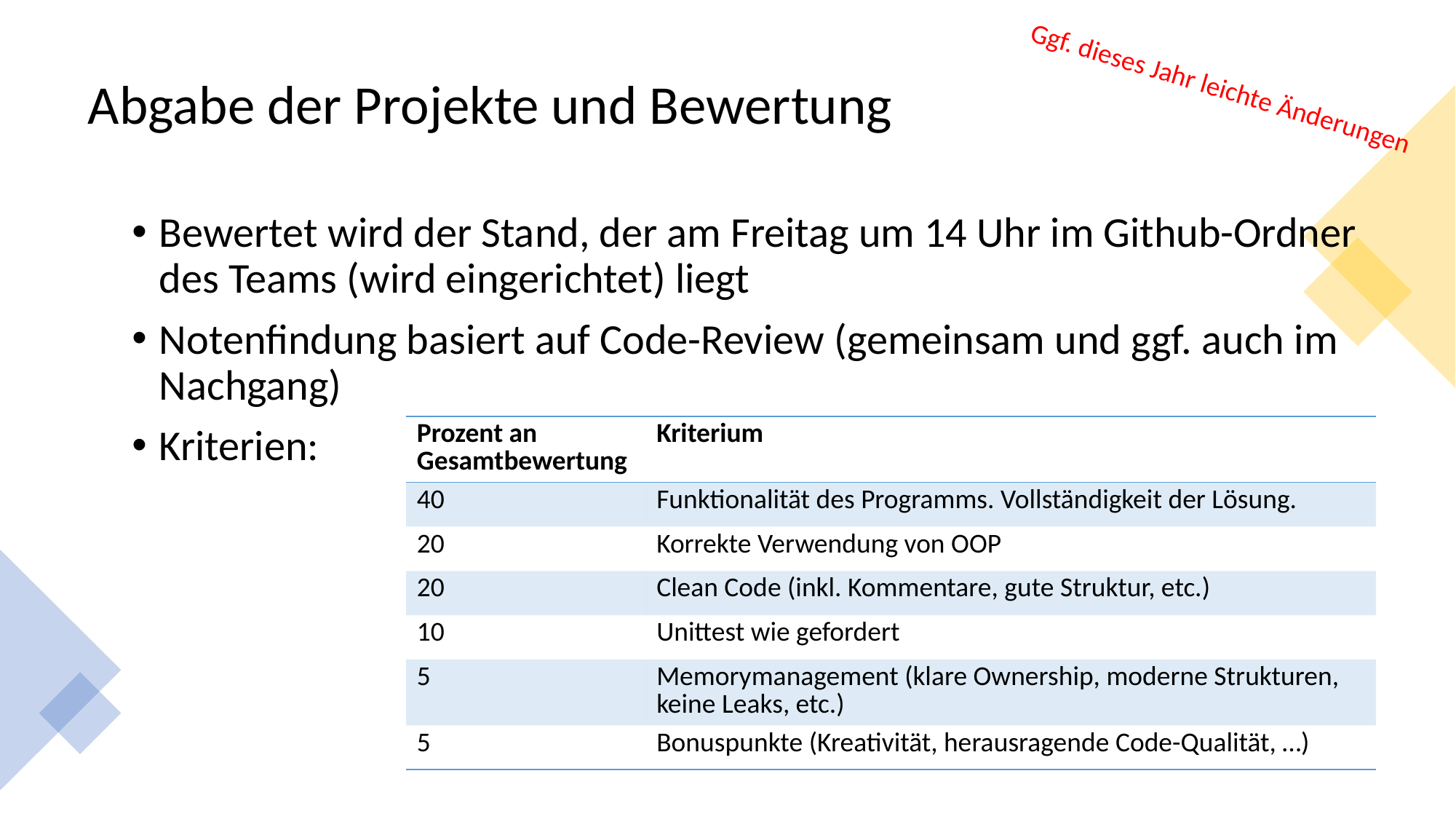

# Abgabe der Projekte und Bewertung
Ggf. dieses Jahr leichte Änderungen

Bewertet wird der Stand, der am Freitag um 14 Uhr im Github-Ordner des Teams (wird eingerichtet) liegt
Notenfindung basiert auf Code-Review (gemeinsam und ggf. auch im Nachgang)
Kriterien:

| Prozent an Gesamtbewertung | Kriterium |
| --- | --- |
| 40 | Funktionalität des Programms. Vollständigkeit der Lösung. |
| 20 | Korrekte Verwendung von OOP |
| 20 | Clean Code (inkl. Kommentare, gute Struktur, etc.) |
| 10 | Unittest wie gefordert |
| 5 | Memorymanagement (klare Ownership, moderne Strukturen, keine Leaks, etc.) |
| 5 | Bonuspunkte (Kreativität, herausragende Code-Qualität, …) |